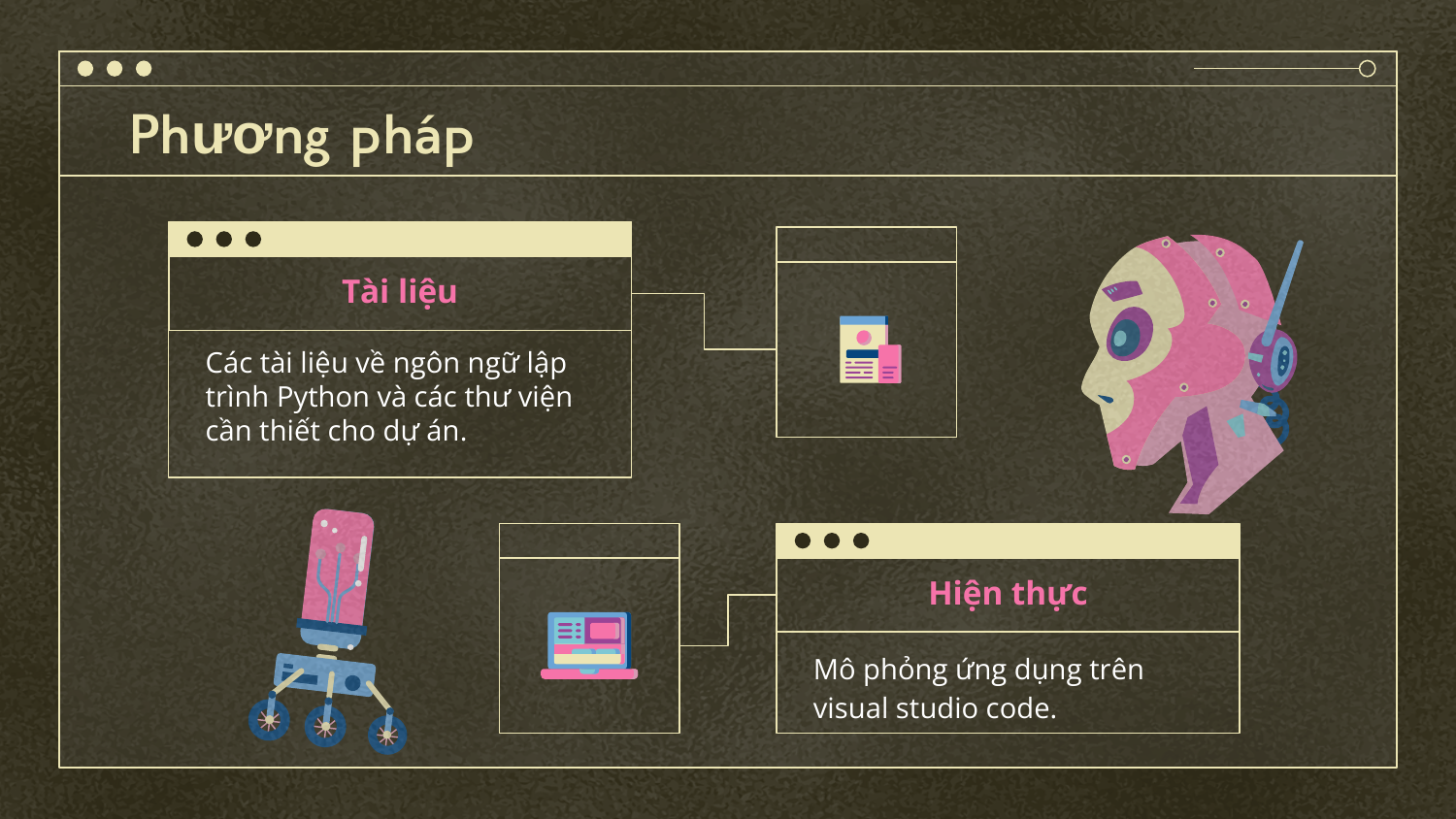

# Phương pháp

Tài liệu

Các tài liệu về ngôn ngữ lập
trình Python và các thư viện
cần thiết cho dự án.

Hiện thực

Mô phỏng ứng dụng trên visual studio code.